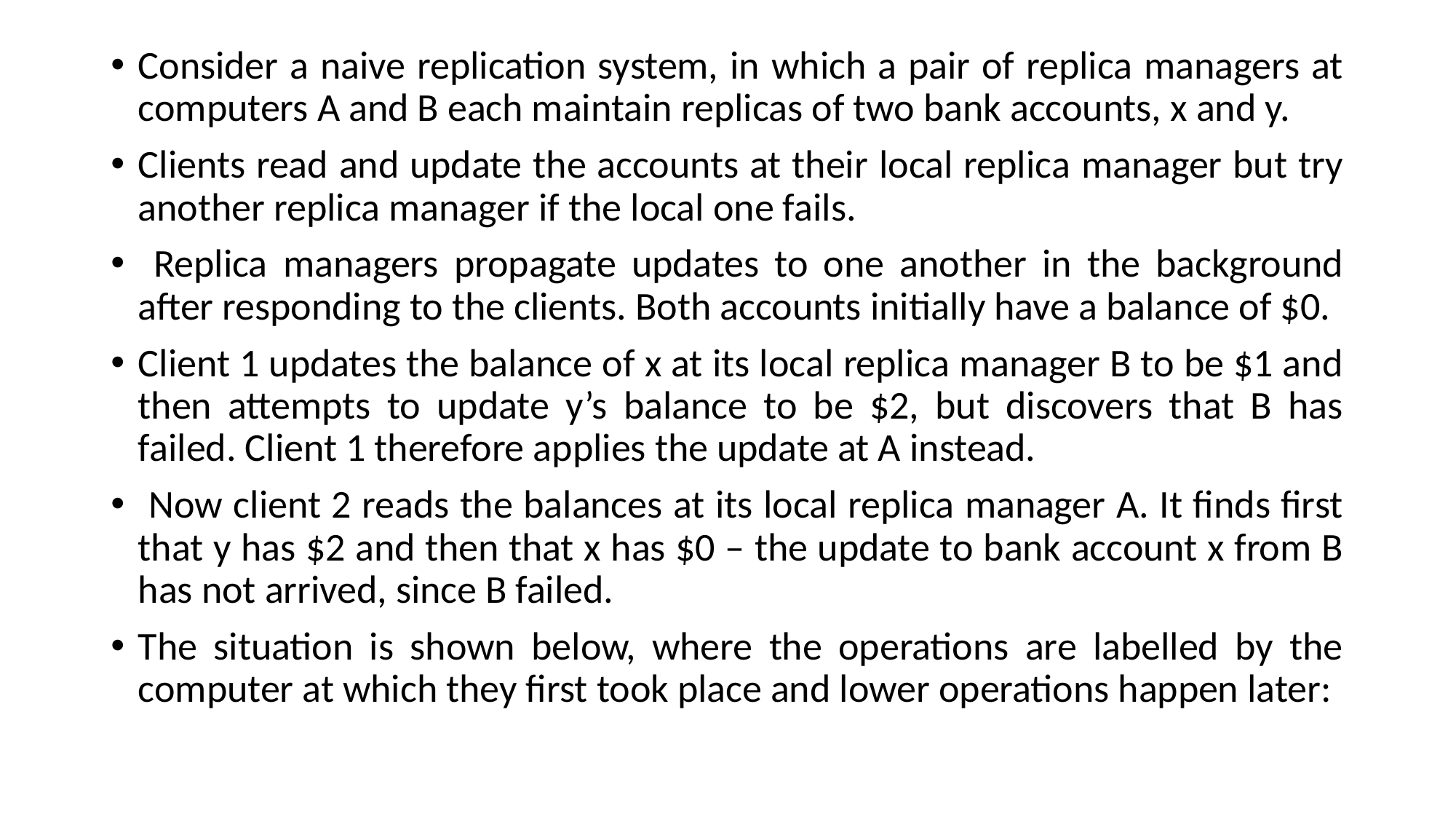

Consider a naive replication system, in which a pair of replica managers at computers A and B each maintain replicas of two bank accounts, x and y.
Clients read and update the accounts at their local replica manager but try another replica manager if the local one fails.
 Replica managers propagate updates to one another in the background after responding to the clients. Both accounts initially have a balance of $0.
Client 1 updates the balance of x at its local replica manager B to be $1 and then attempts to update y’s balance to be $2, but discovers that B has failed. Client 1 therefore applies the update at A instead.
 Now client 2 reads the balances at its local replica manager A. It finds first that y has $2 and then that x has $0 – the update to bank account x from B has not arrived, since B failed.
The situation is shown below, where the operations are labelled by the computer at which they first took place and lower operations happen later: